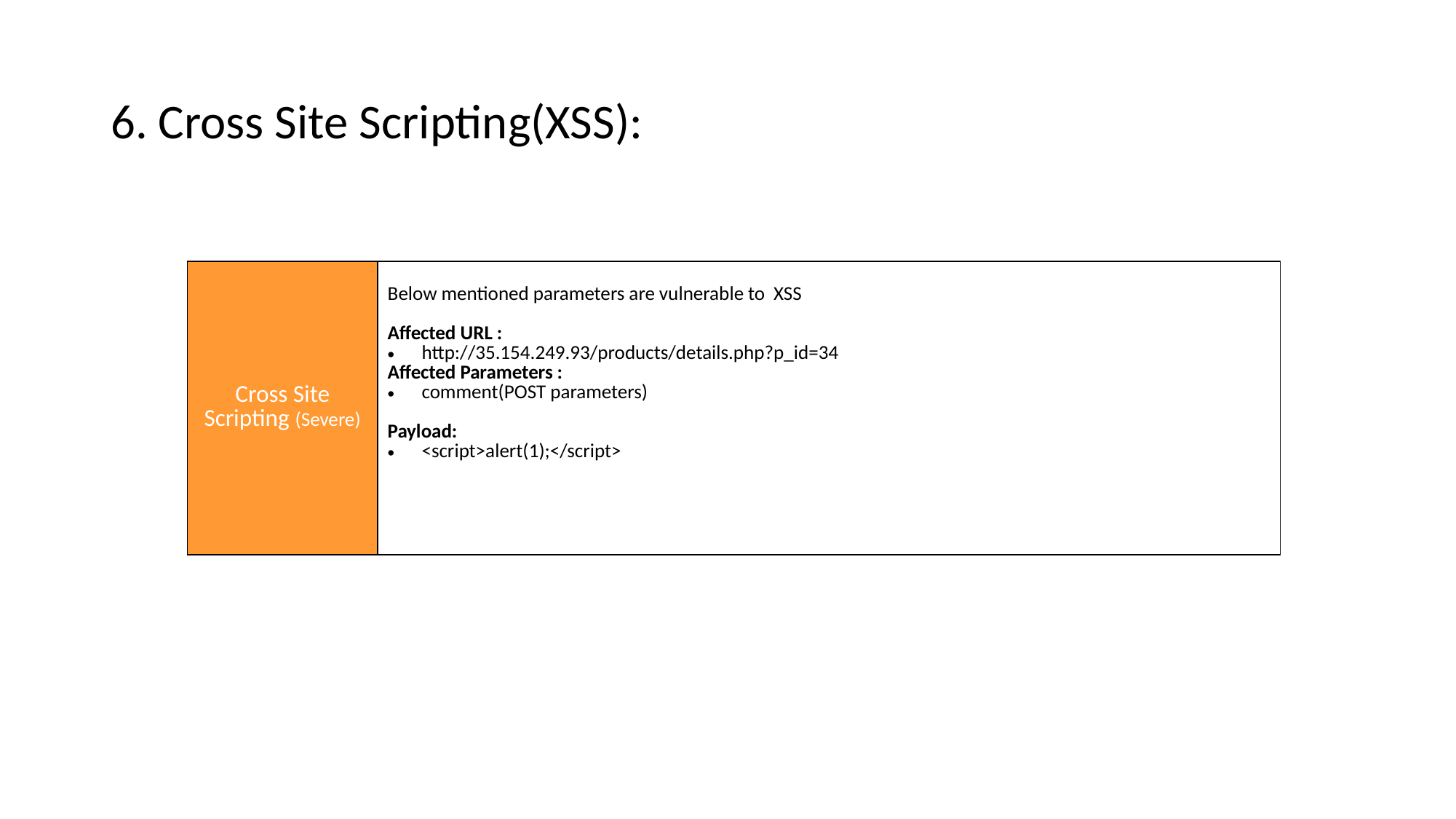

# 6. Cross Site Scripting(XSS):
|  |  |
| --- | --- |
| Cross Site Scripting (Severe) | Below mentioned parameters are vulnerable to XSS Affected URL : http://35.154.249.93/products/details.php?p\_id=34 Affected Parameters : comment(POST parameters) Payload: <script>alert(1);</script> |